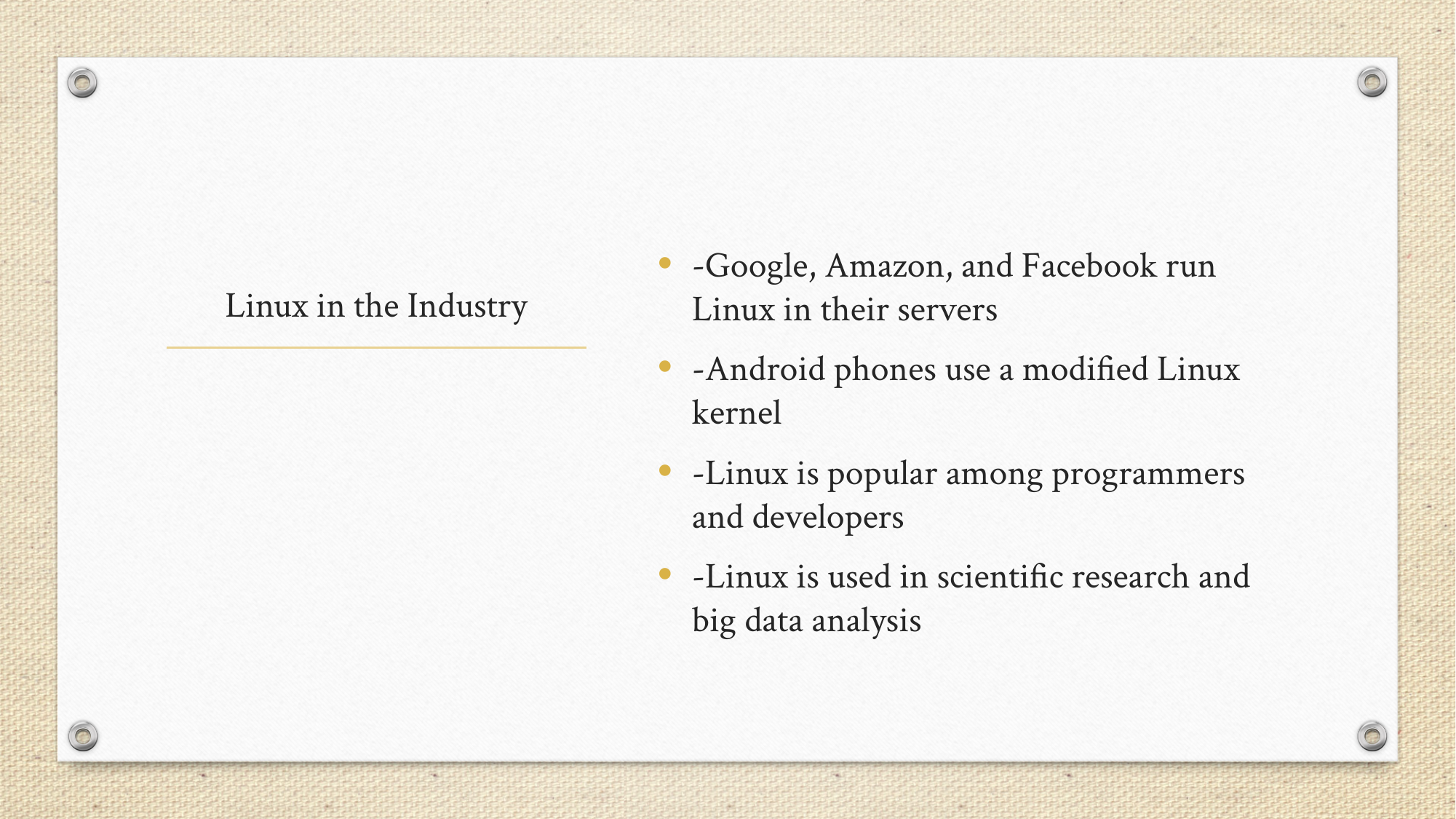

-Google, Amazon, and Facebook run Linux in their servers
-Android phones use a modified Linux kernel
-Linux is popular among programmers and developers
-Linux is used in scientific research and big data analysis
# Linux in the Industry